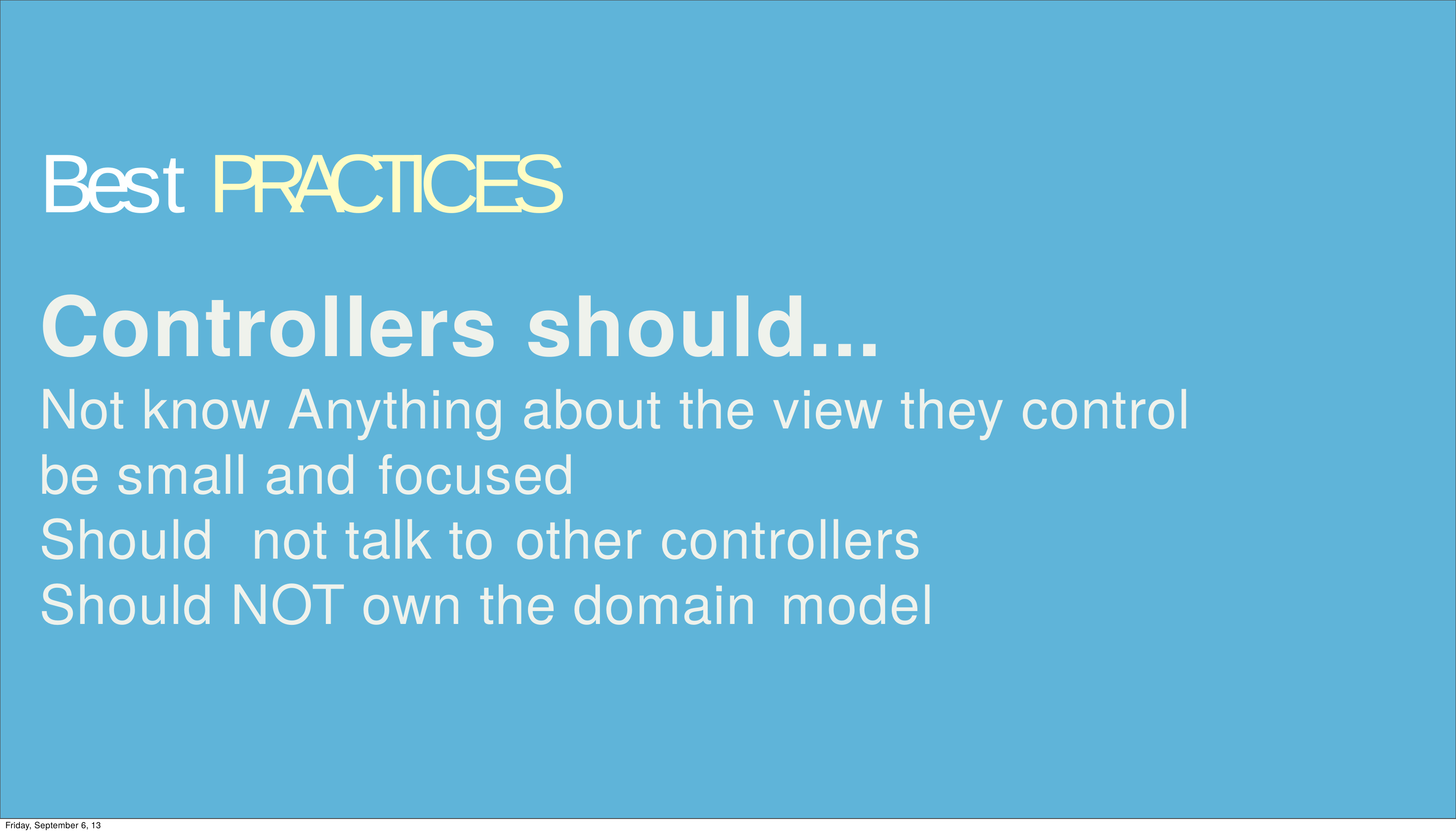

# Best P R A C T I  C  E S
Controllers should...
Not know Anything about the view they control  be small and focused
Should	not talk to other controllers  Should NOT own the domain model
Friday, September 6, 13